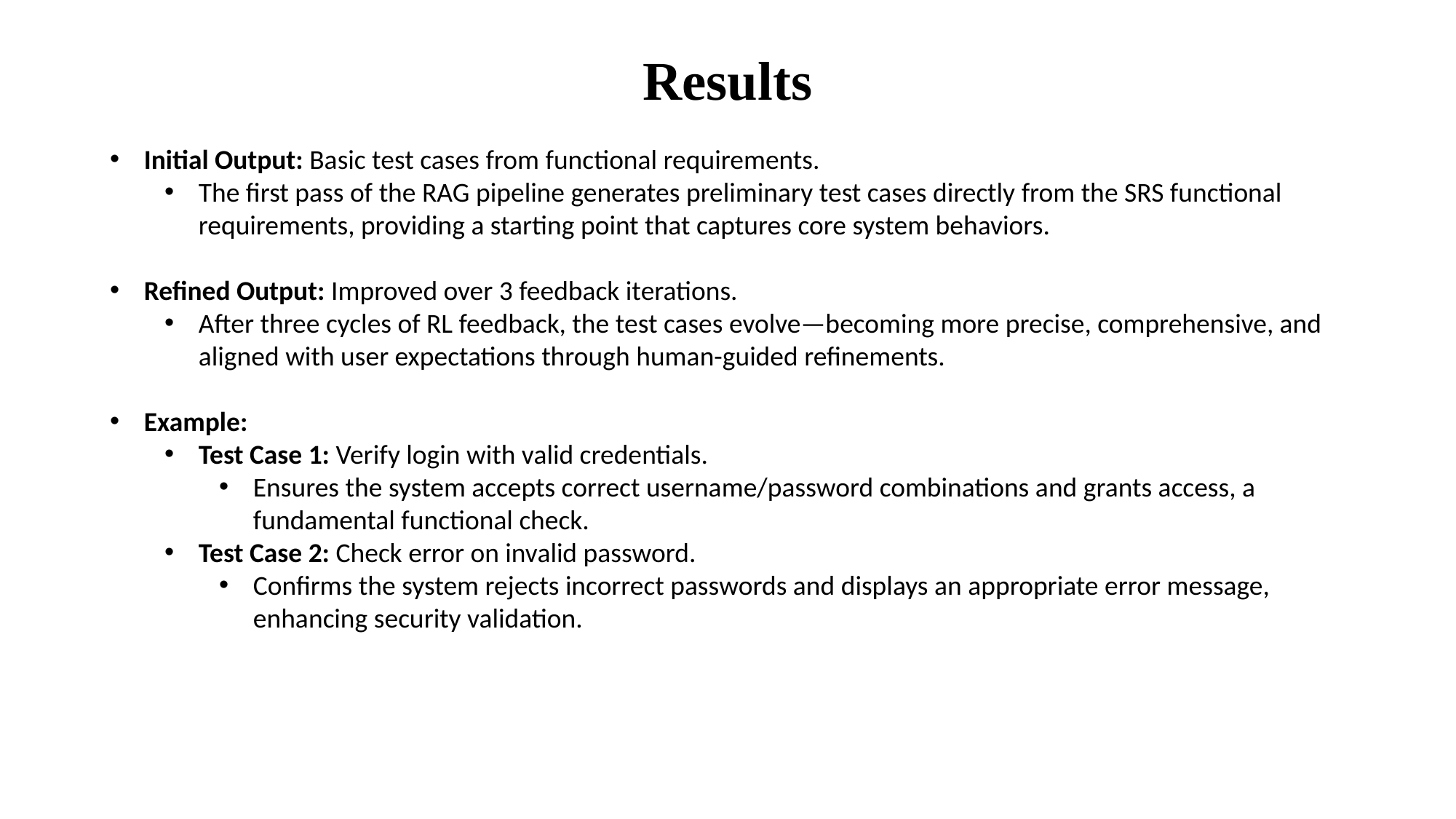

Results
Initial Output: Basic test cases from functional requirements.
The first pass of the RAG pipeline generates preliminary test cases directly from the SRS functional requirements, providing a starting point that captures core system behaviors.

Refined Output: Improved over 3 feedback iterations.
After three cycles of RL feedback, the test cases evolve—becoming more precise, comprehensive, and aligned with user expectations through human-guided refinements.

Example:
Test Case 1: Verify login with valid credentials.
Ensures the system accepts correct username/password combinations and grants access, a fundamental functional check.
Test Case 2: Check error on invalid password.
Confirms the system rejects incorrect passwords and displays an appropriate error message, enhancing security validation.